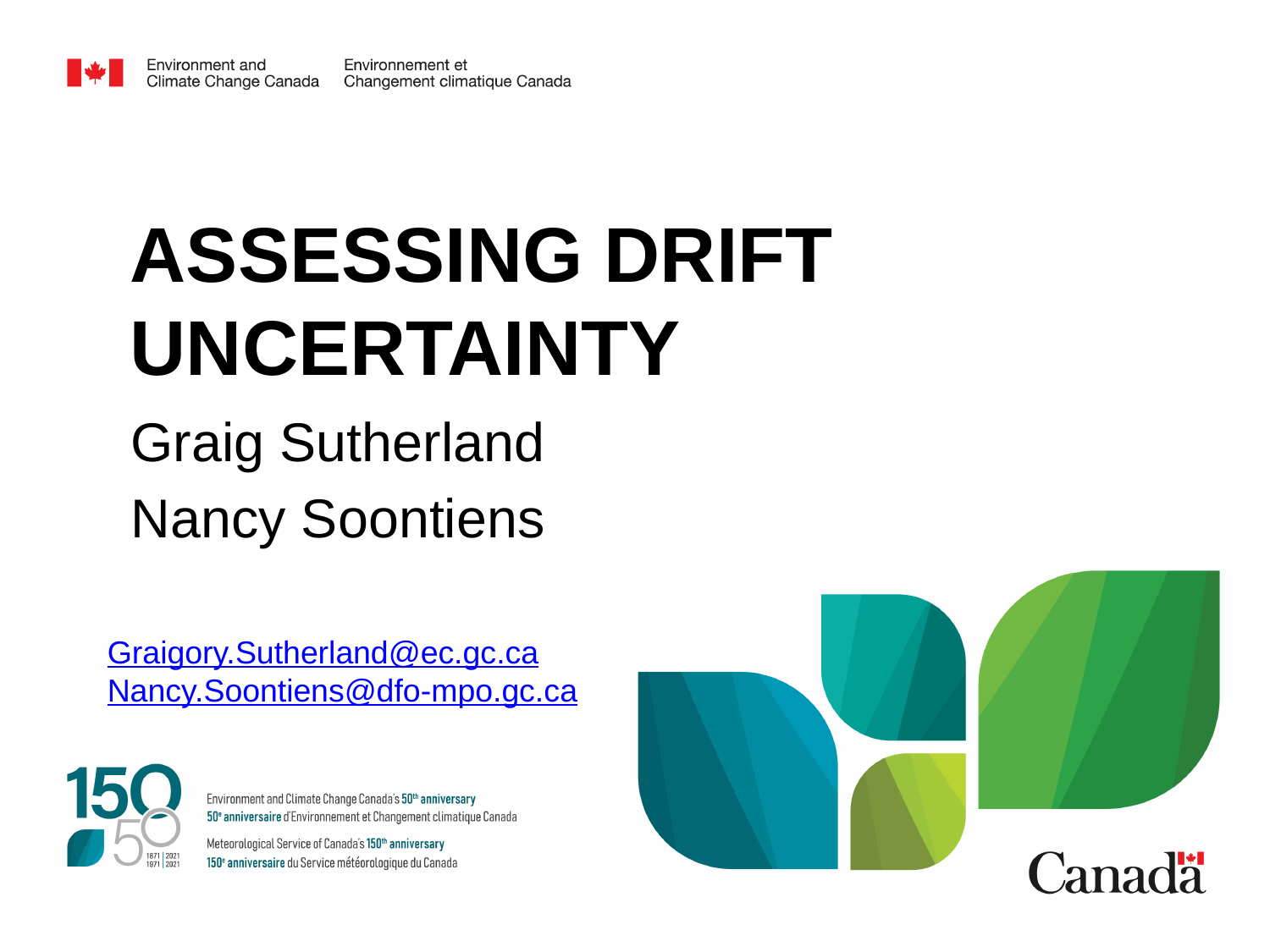

# Assessing drift uncertainty
Graig Sutherland
Nancy Soontiens
Graigory.Sutherland@ec.gc.ca
Nancy.Soontiens@dfo-mpo.gc.ca